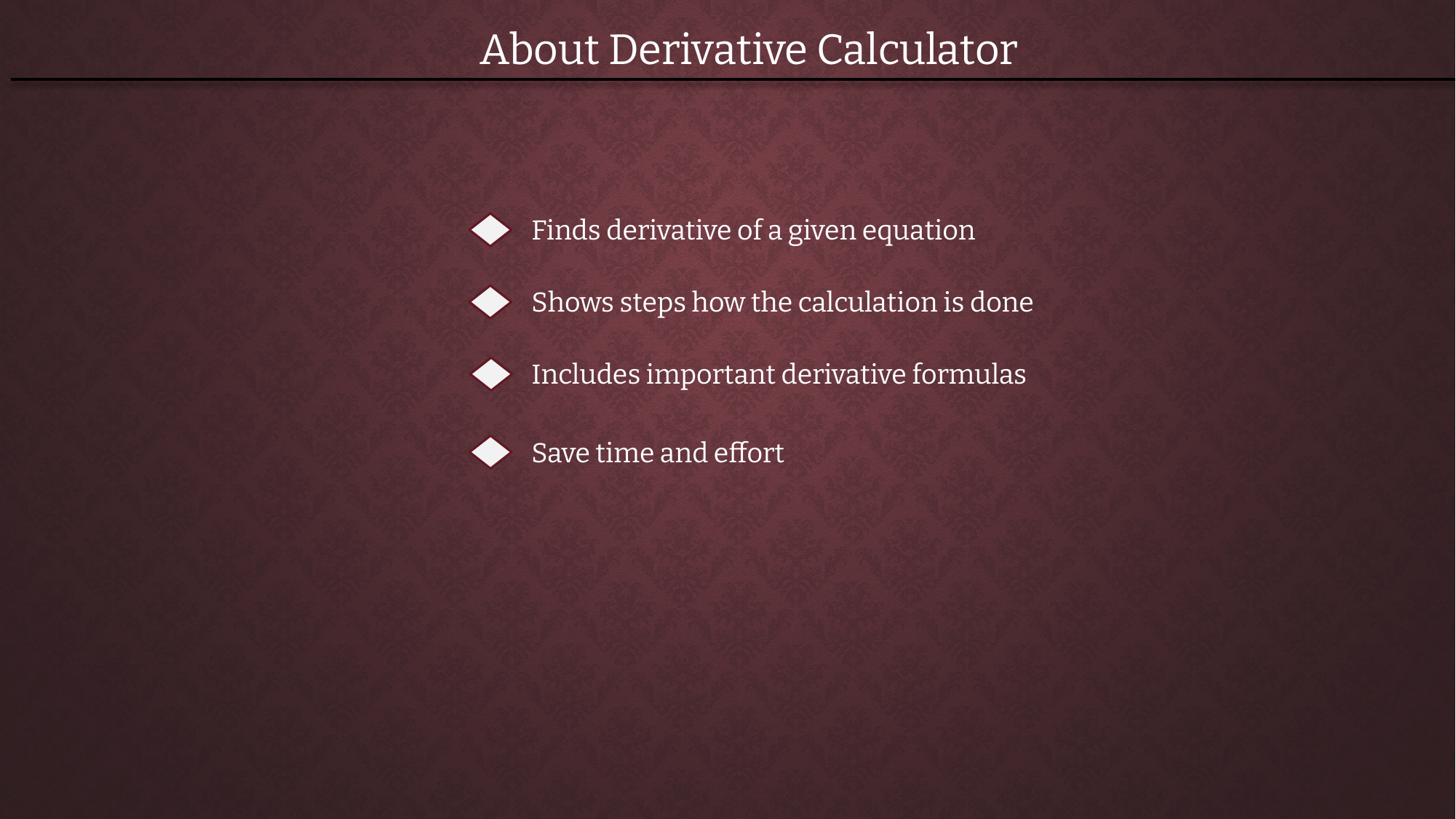

About Derivative Calculator
Finds derivative of a given equation

Shows steps how the calculation is done

Includes important derivative formulas

Save time and effort